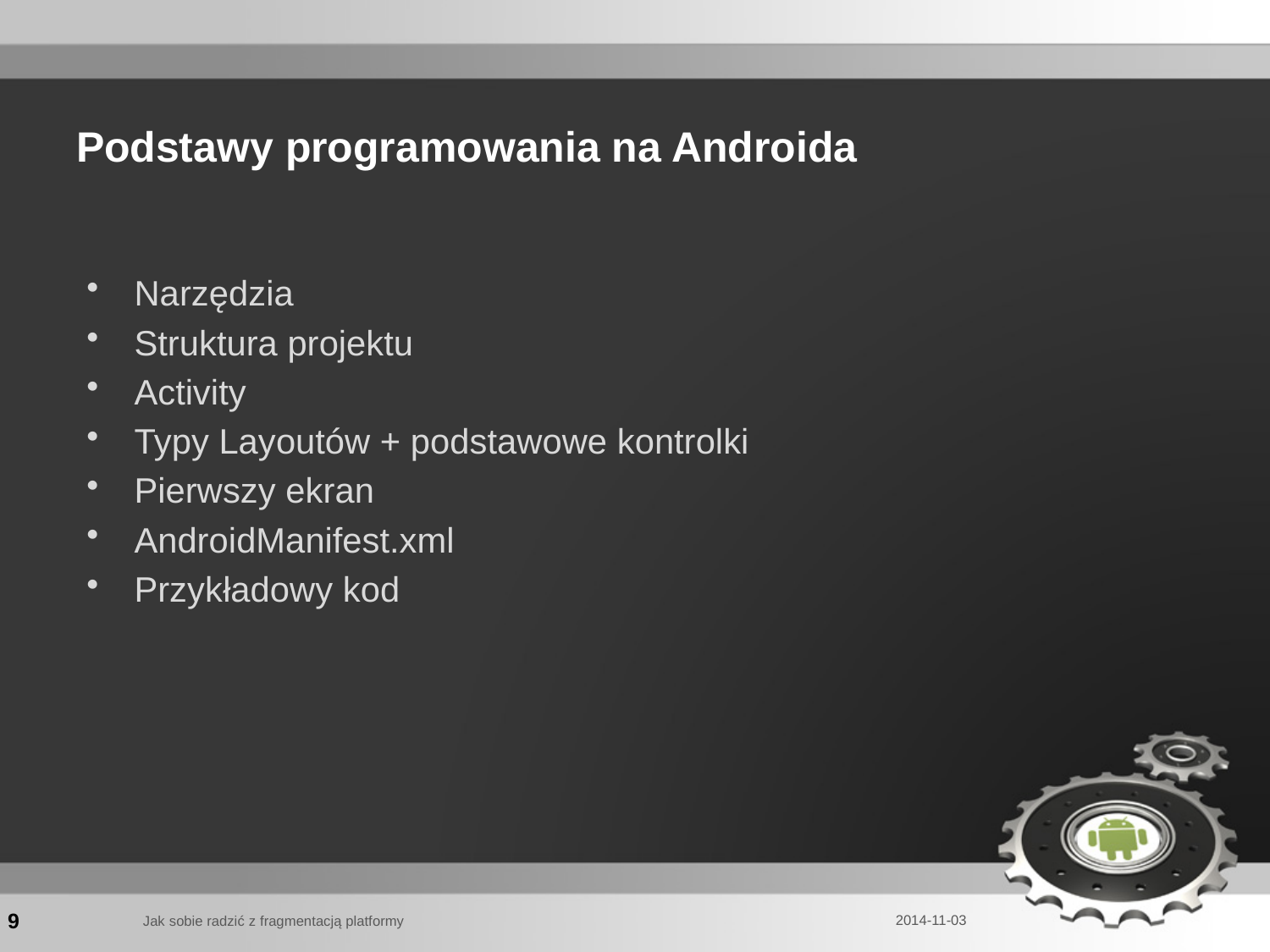

# Podstawy programowania na Androida

Narzędzia
Struktura projektu
Activity
Typy Layoutów + podstawowe kontrolki
Pierwszy ekran
AndroidManifest.xml
Przykładowy kod